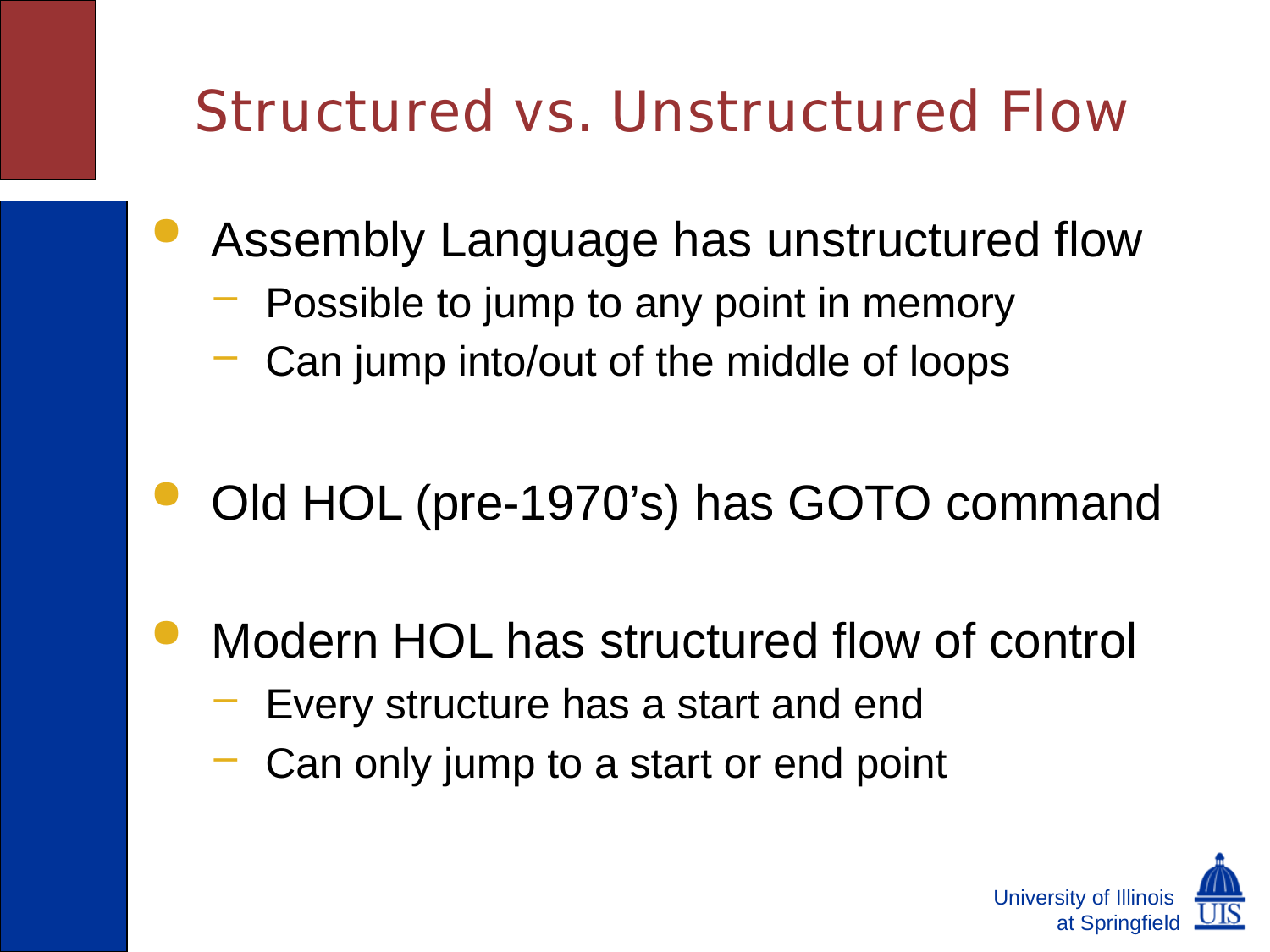

# Structured vs. Unstructured Flow
 Assembly Language has unstructured flow
 Possible to jump to any point in memory
 Can jump into/out of the middle of loops

 Old HOL (pre-1970’s) has GOTO command

 Modern HOL has structured flow of control
 Every structure has a start and end
 Can only jump to a start or end point